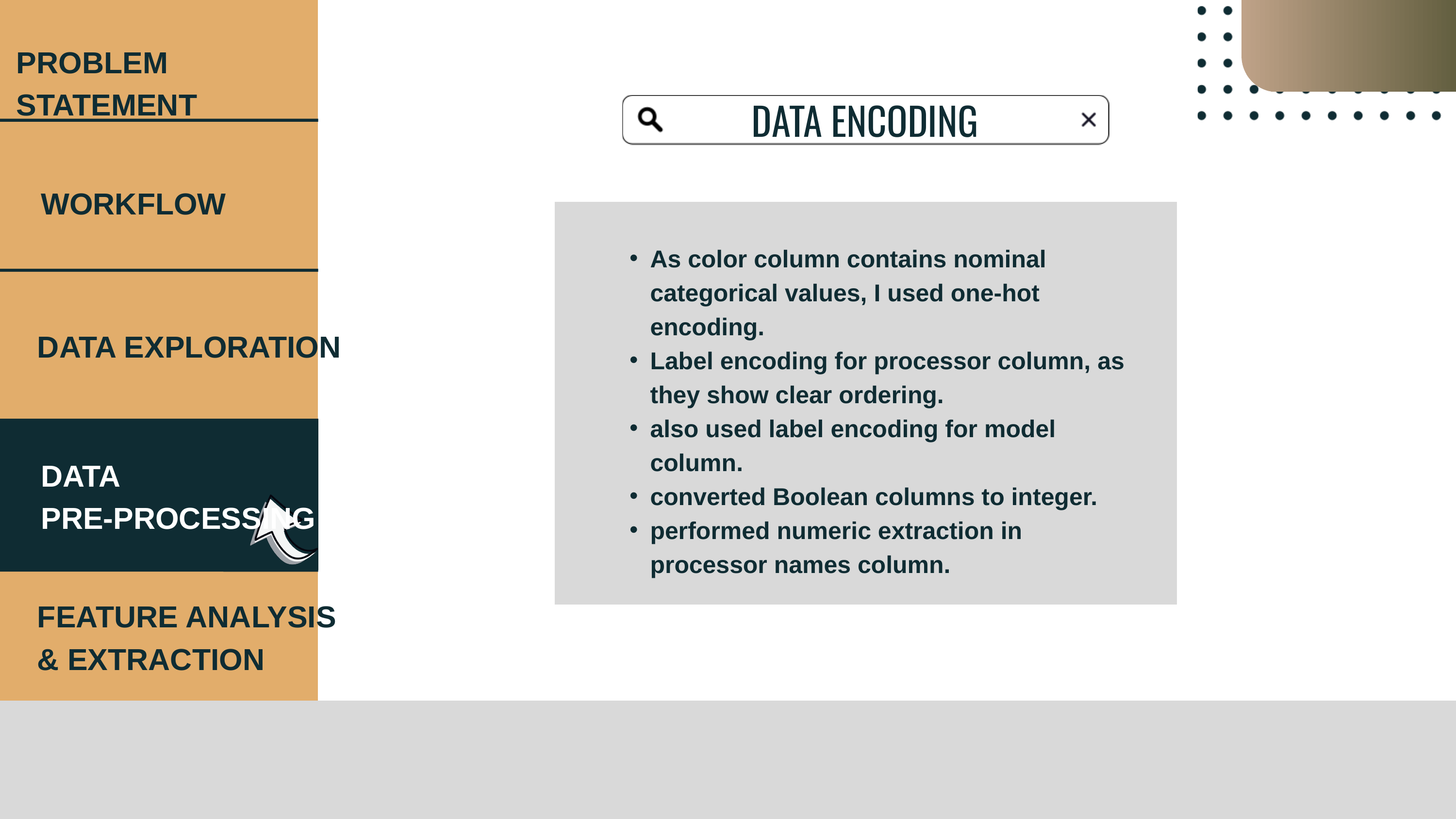

PROBLEM STATEMENT

DATA ENCODING

WORKFLOW

As color column contains nominal categorical values, I used one-hot encoding.
Label encoding for processor column, as they show clear ordering.
also used label encoding for model column.
converted Boolean columns to integer.
performed numeric extraction in processor names column.

DATA EXPLORATION

DATA
PRE-PROCESSING

FEATURE ANALYSIS
& EXTRACTION